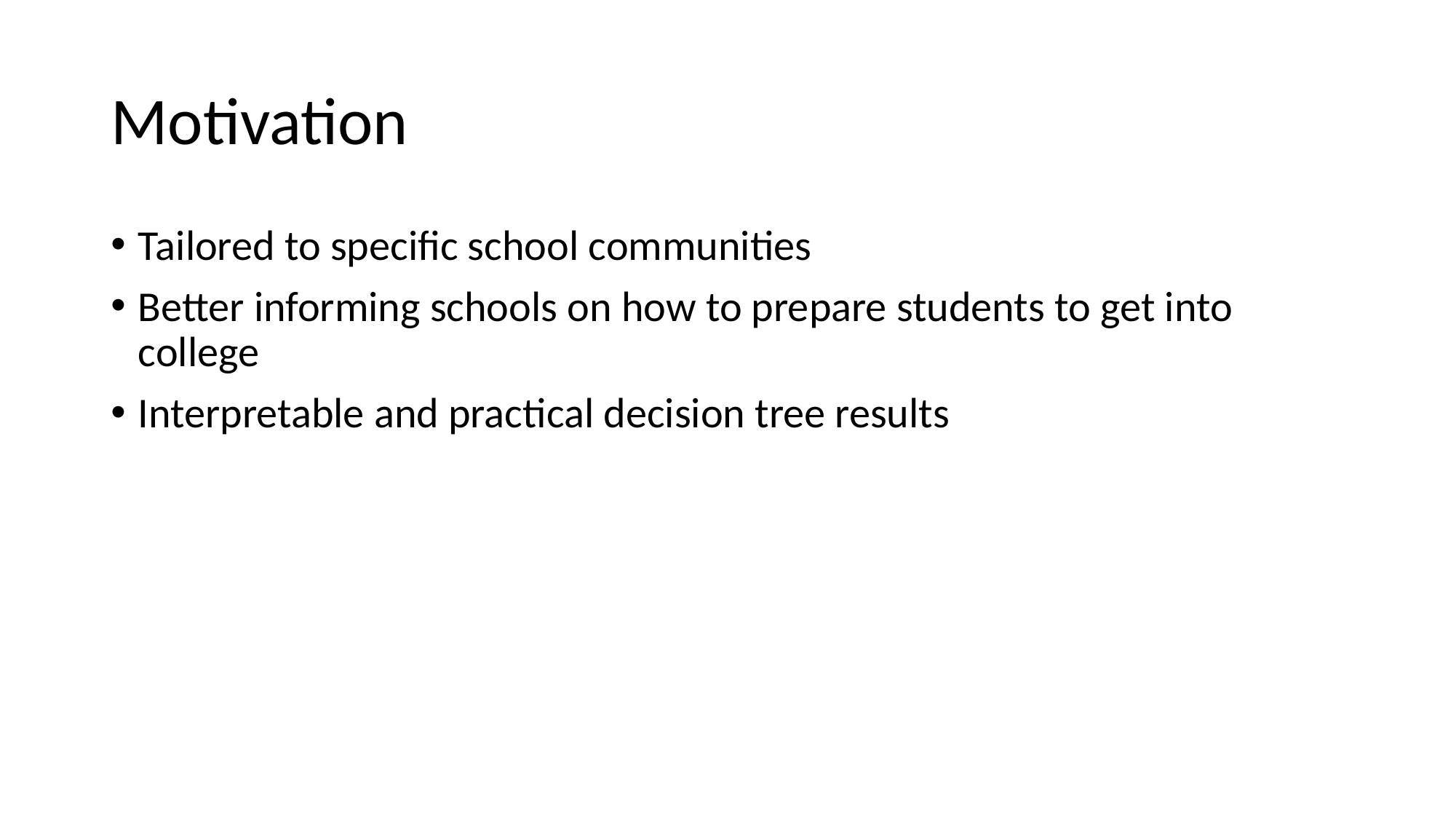

# Motivation
Tailored to specific school communities
Better informing schools on how to prepare students to get into college
Interpretable and practical decision tree results